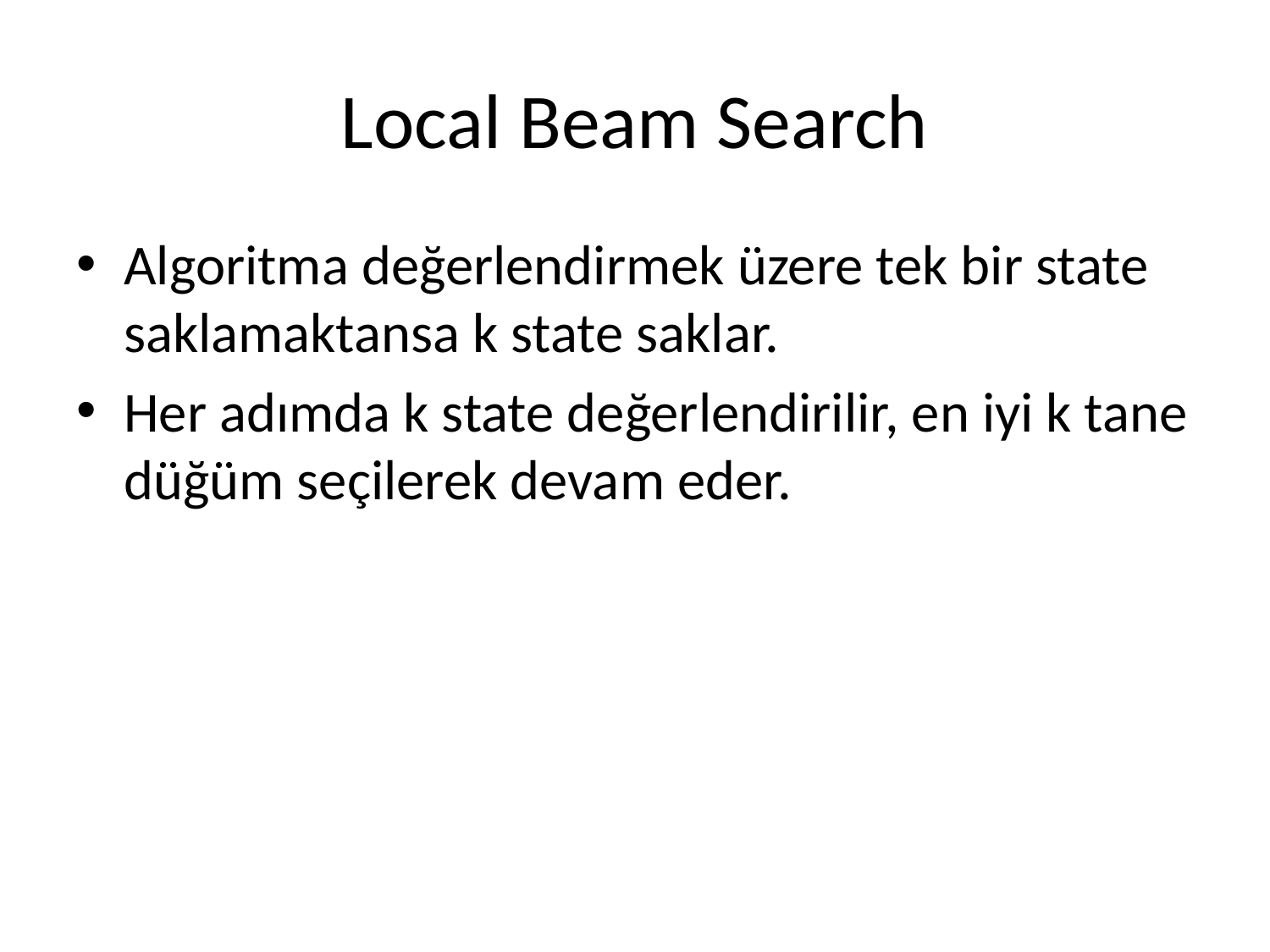

# Local Beam Search
Algoritma değerlendirmek üzere tek bir state saklamaktansa k state saklar.
Her adımda k state değerlendirilir, en iyi k tane düğüm seçilerek devam eder.